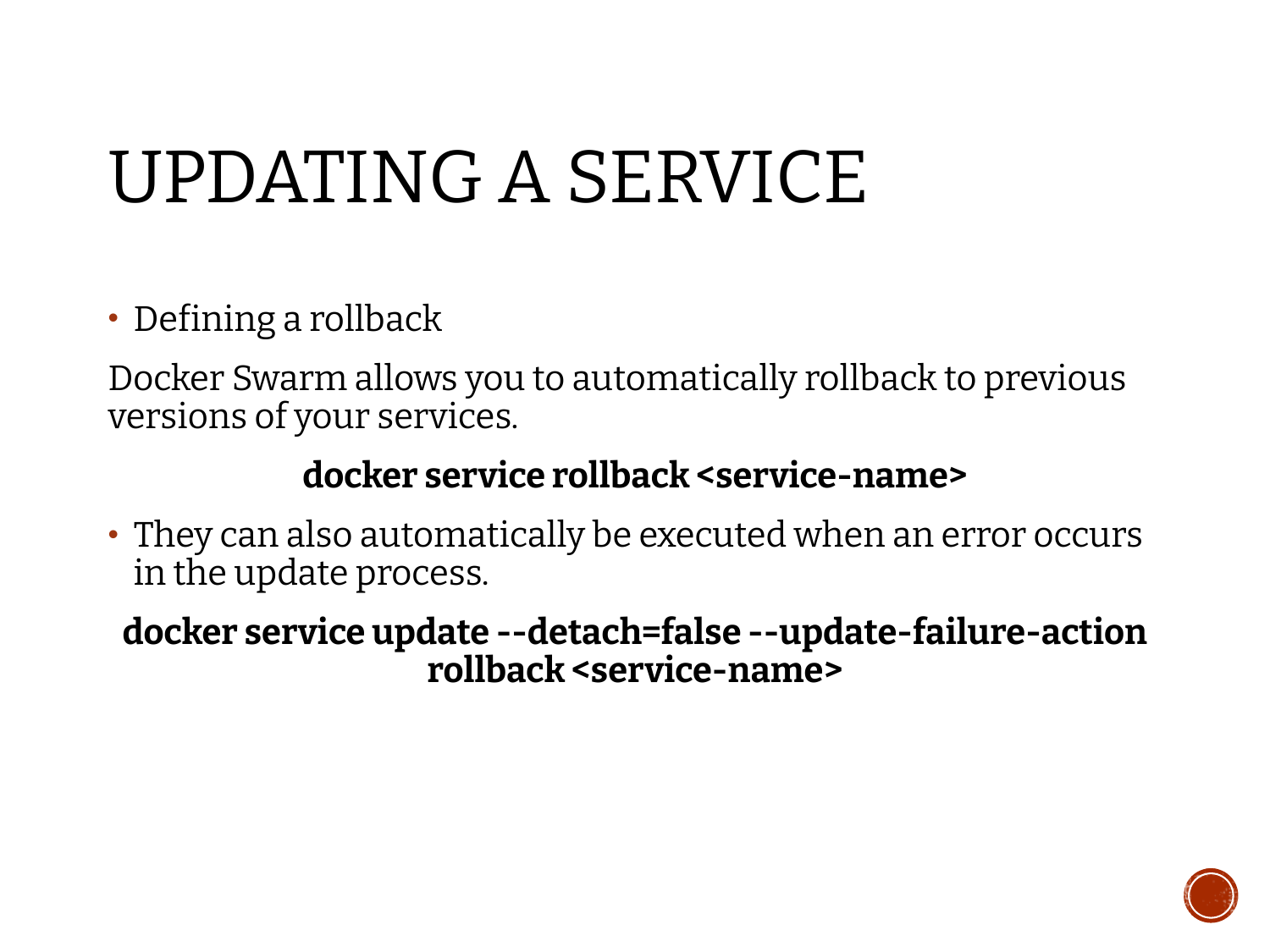

# Updating a Service
Defining a rollback
Docker Swarm allows you to automatically rollback to previous versions of your services.
docker service rollback <service-name>
They can also automatically be executed when an error occurs in the update process.
docker service update --detach=false --update-failure-action rollback <service-name>